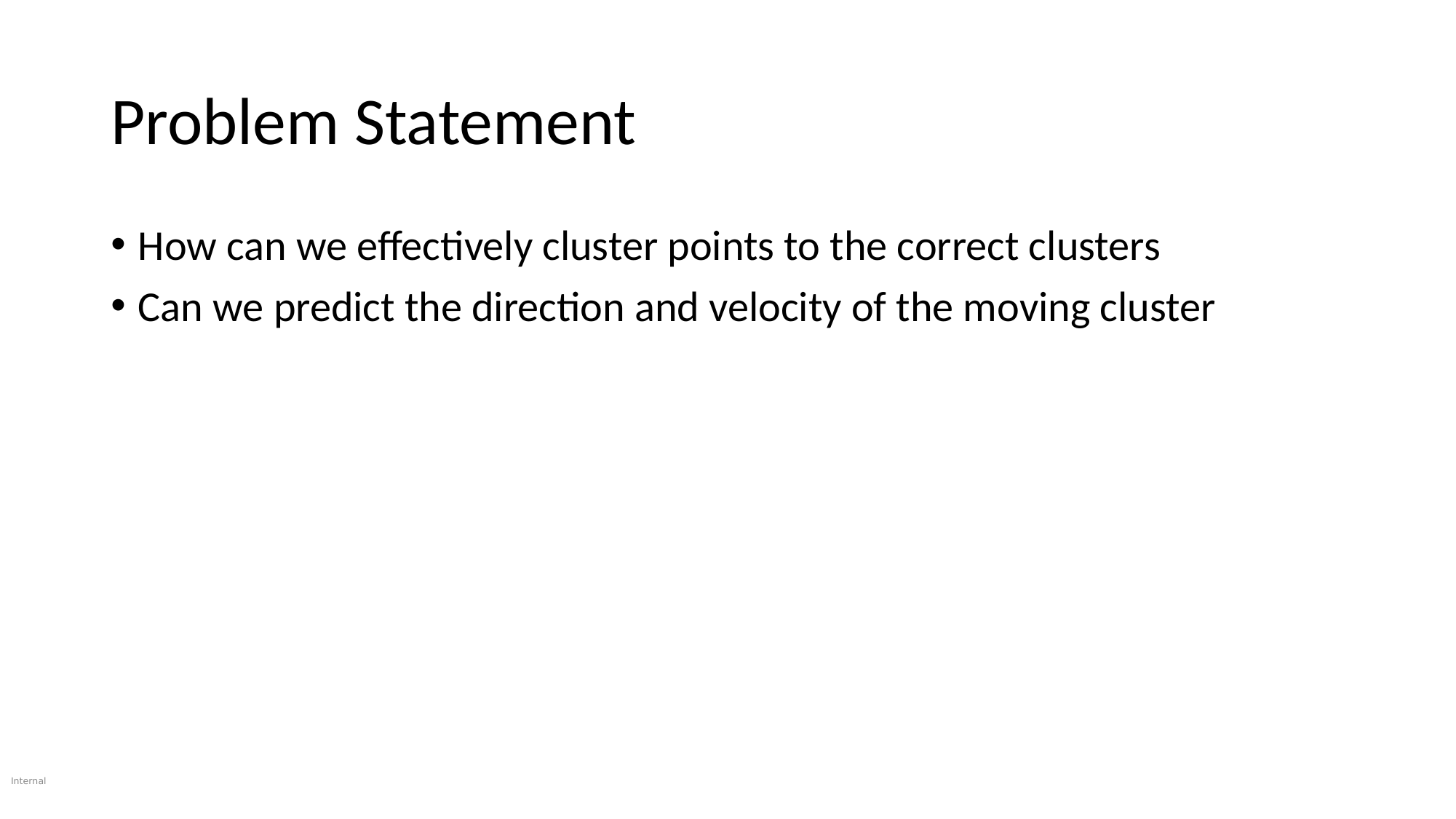

# Problem Statement
How can we effectively cluster points to the correct clusters
Can we predict the direction and velocity of the moving cluster
Internal